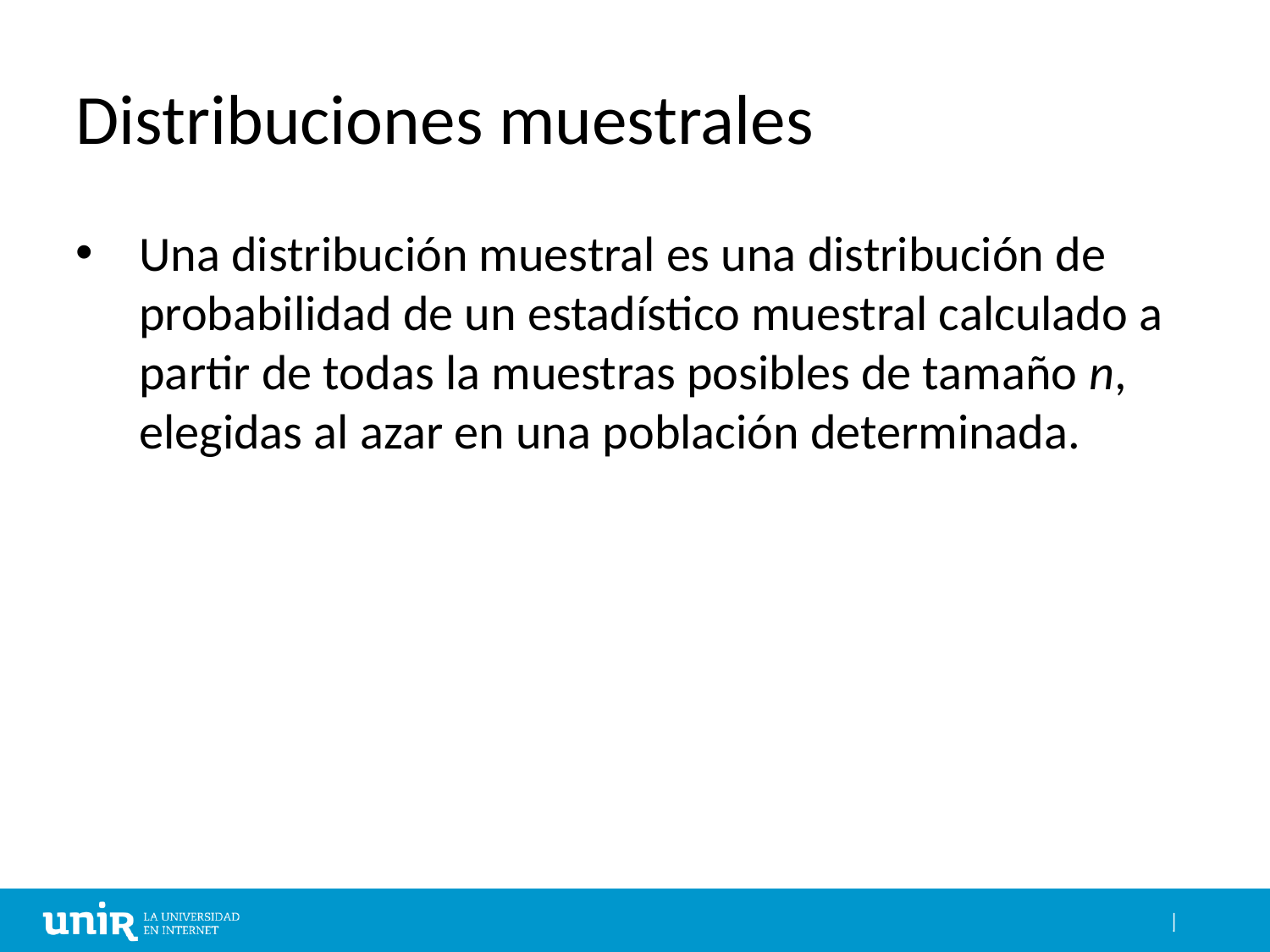

# Distribuciones muestrales
Una distribución muestral es una distribución de probabilidad de un estadístico muestral calculado a partir de todas la muestras posibles de tamaño n, elegidas al azar en una población determinada.